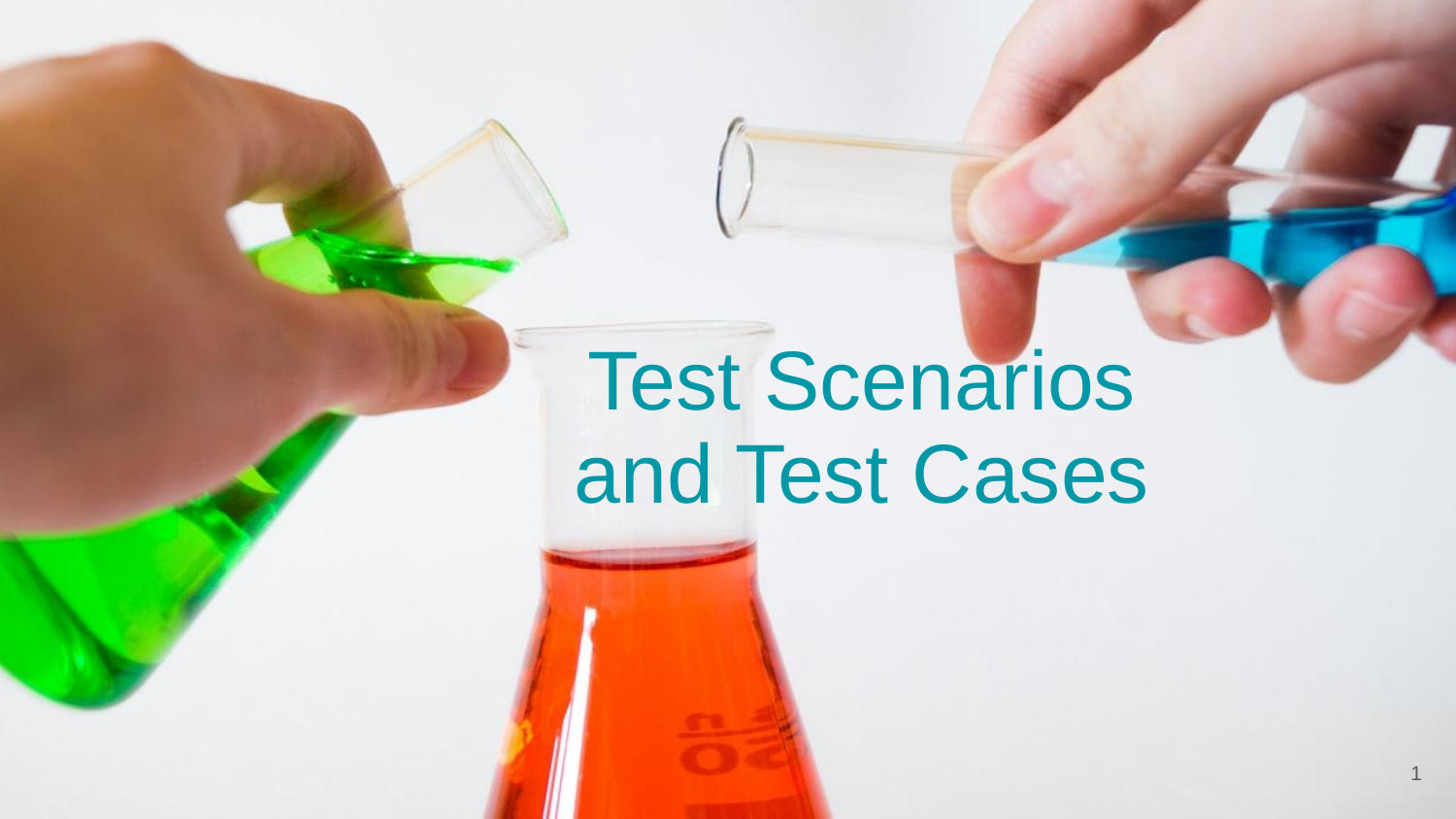

# Test Scenarios and Test Cases
1